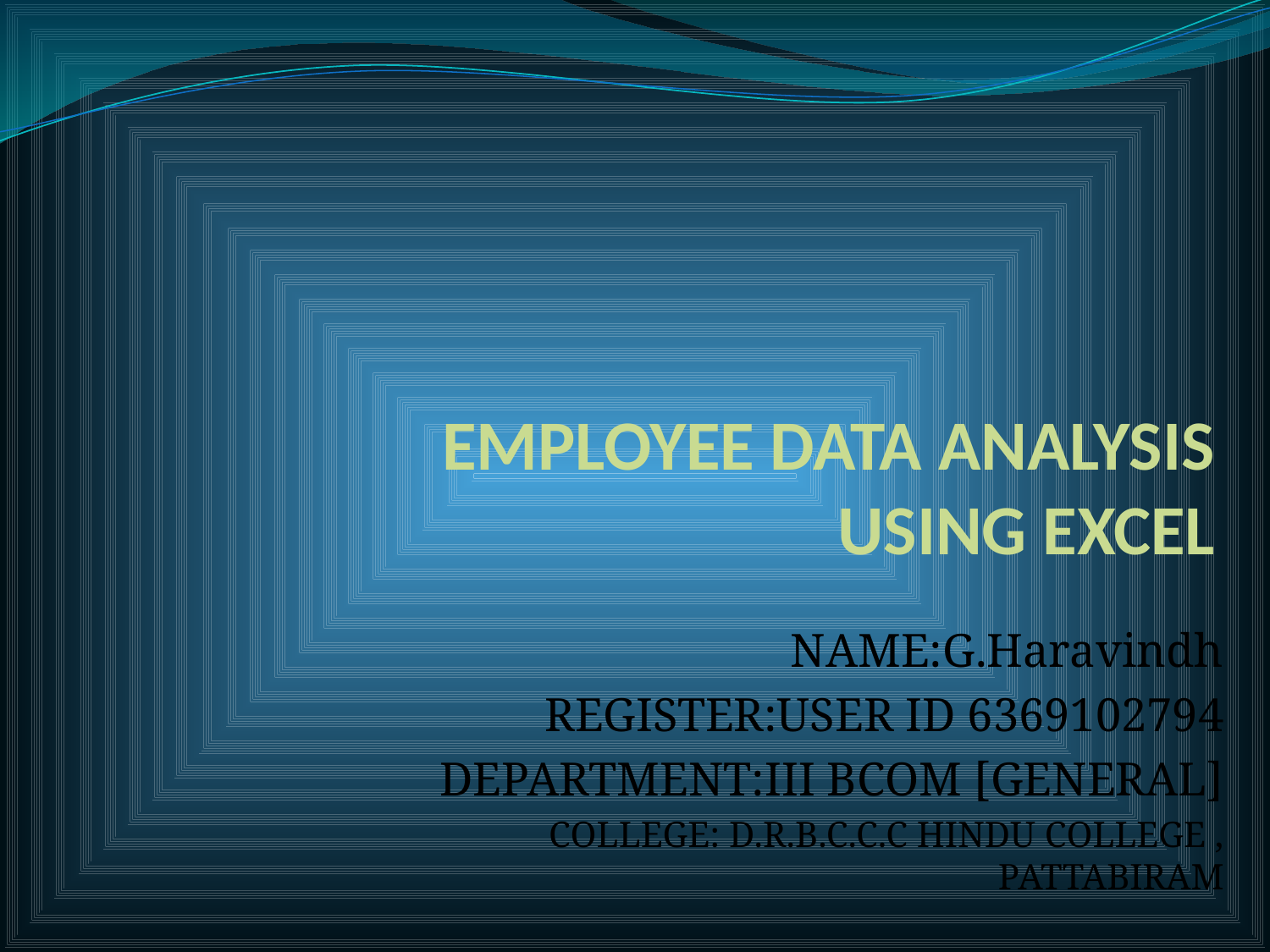

# EMPLOYEE DATA ANALYSIS USING EXCEL
NAME:G.Haravindh
REGISTER:USER ID 6369102794
DEPARTMENT:III BCOM [GENERAL]
COLLEGE: D.R.B.C.C.C HINDU COLLEGE , PATTABIRAM